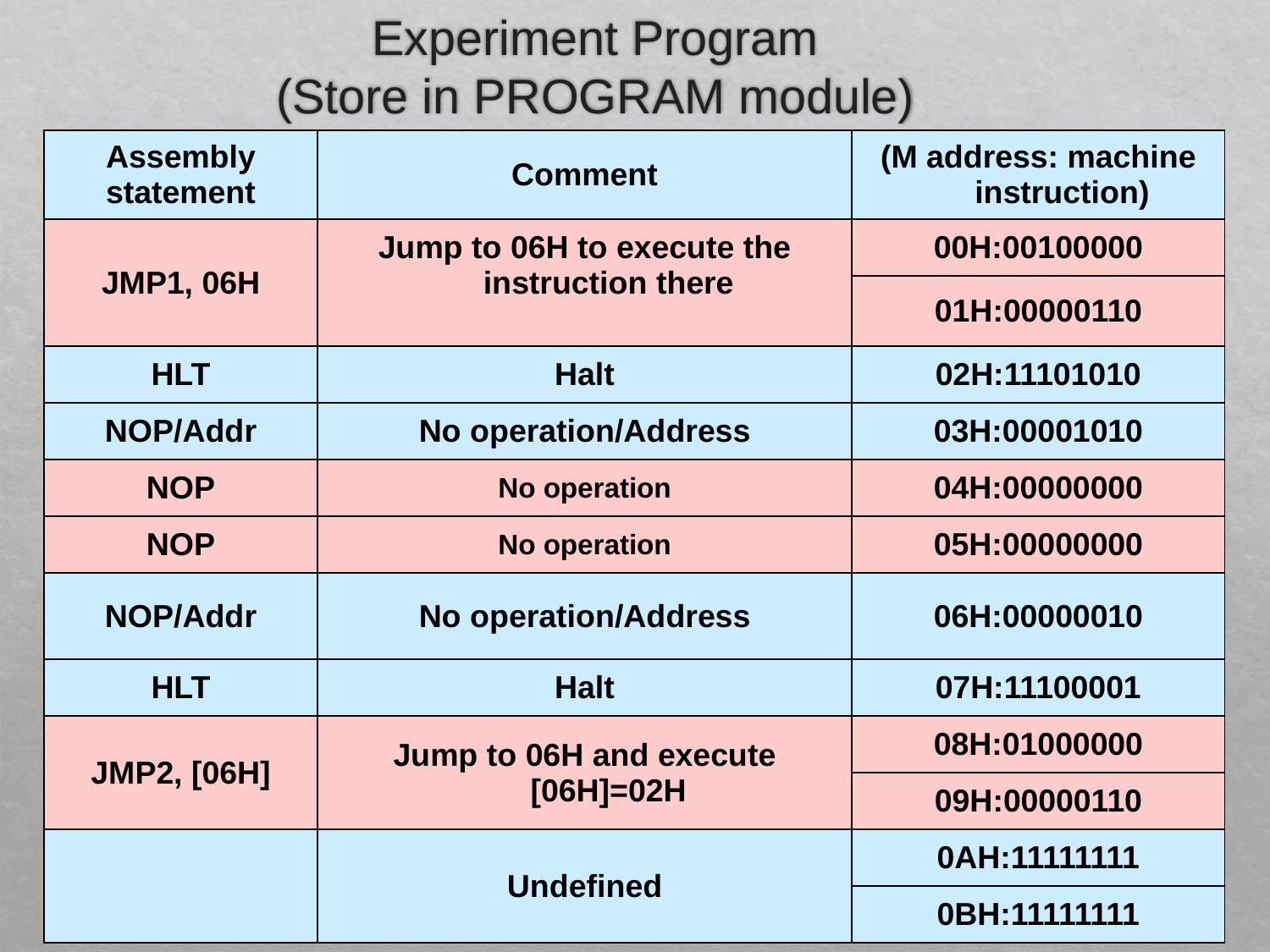

# Experiment Program (Store in PROGRAM module)
| Assembly statement | Comment | (M address: machine instruction) |
| --- | --- | --- |
| JMP1, 06H | Jump to 06H to execute the instruction there | 00H:00100000 |
|  |  | 01H:00000110 |
| HLT | Halt | 02H:11101010 |
| NOP/Addr | No operation/Address | 03H:00001010 |
| NOP | No operation | 04H:00000000 |
| NOP | No operation | 05H:00000000 |
| NOP/Addr | No operation/Address | 06H:00000010 |
| HLT | Halt | 07H:11100001 |
| JMP2, [06H] | Jump to 06H and execute [06H]=02H | 08H:01000000 |
|  |  | 09H:00000110 |
|  | Undefined | 0AH:11111111 |
|  |  | 0BH:11111111 |